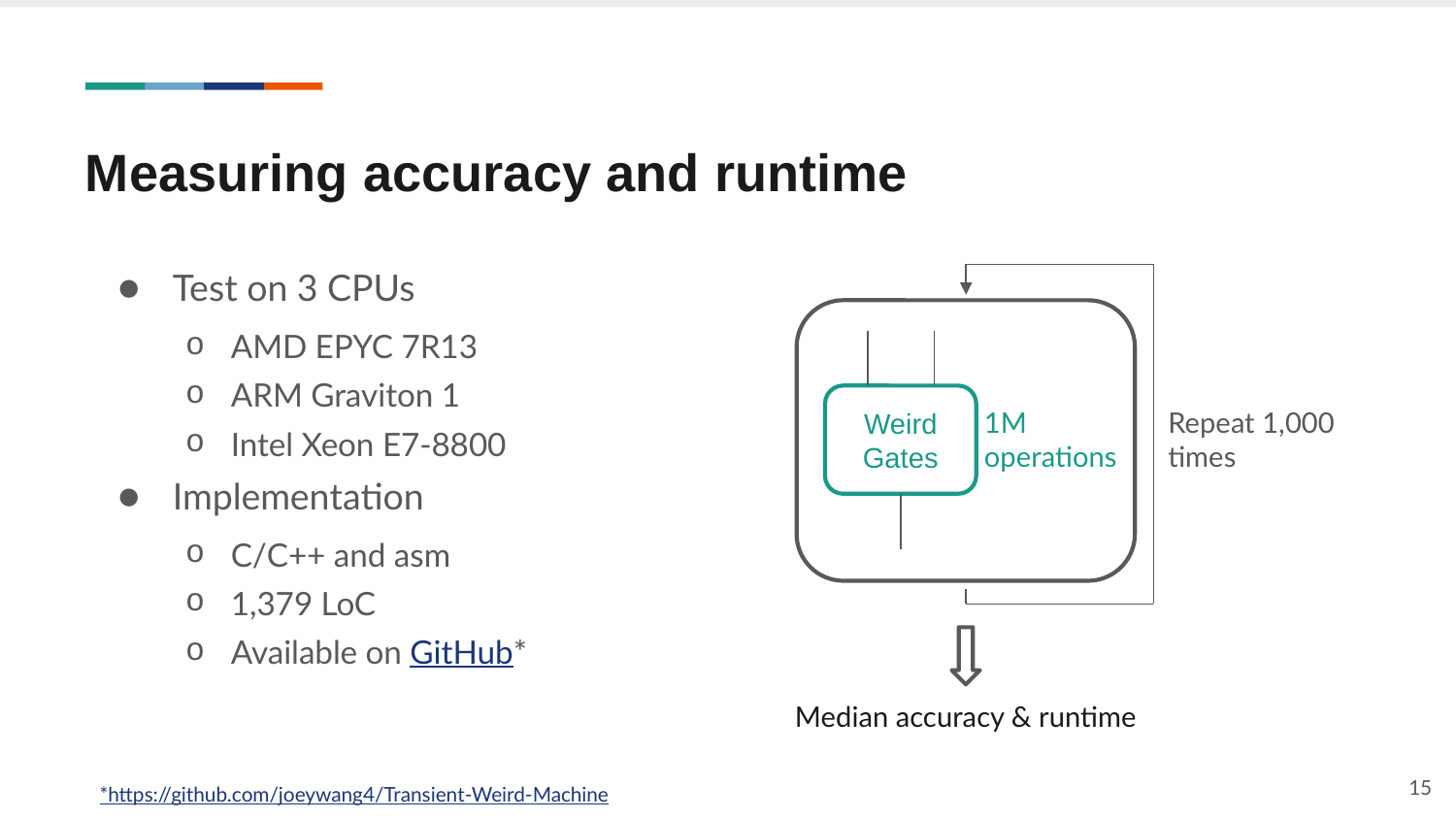

# Measuring accuracy and runtime
Test on 3 CPUs
AMD EPYC 7R13
ARM Graviton 1
Intel Xeon E7-8800
Implementation
C/C++ and asm
1,379 LoC
Available on GitHub*
Repeat 1,000 times

Weird Gates
1M operations

Median accuracy & runtime
15
*https://github.com/joeywang4/Transient-Weird-Machine